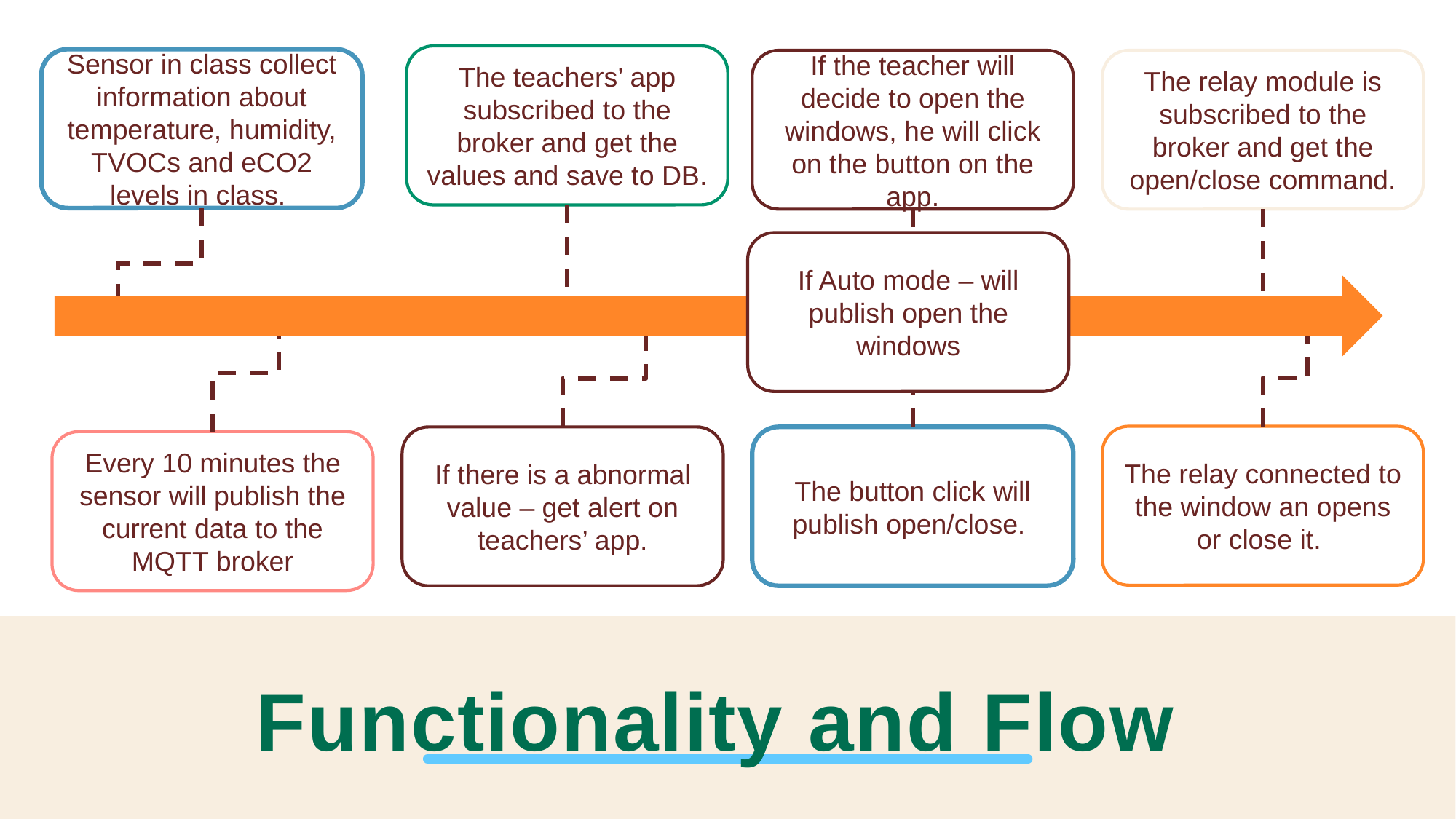

The teachers’ app subscribed to the broker and get the values and save to DB.
Sensor in class collect information about temperature, humidity, TVOCs and eCO2 levels in class.
If the teacher will decide to open the windows, he will click on the button on the app.
The relay module is subscribed to the broker and get the open/close command.
If Auto mode – will publish open the windows

The relay connected to the window an opens or close it.
If there is a abnormal value – get alert on teachers’ app.
The button click will publish open/close.
Every 10 minutes the sensor will publish the current data to the MQTT broker
# Functionality and Flow